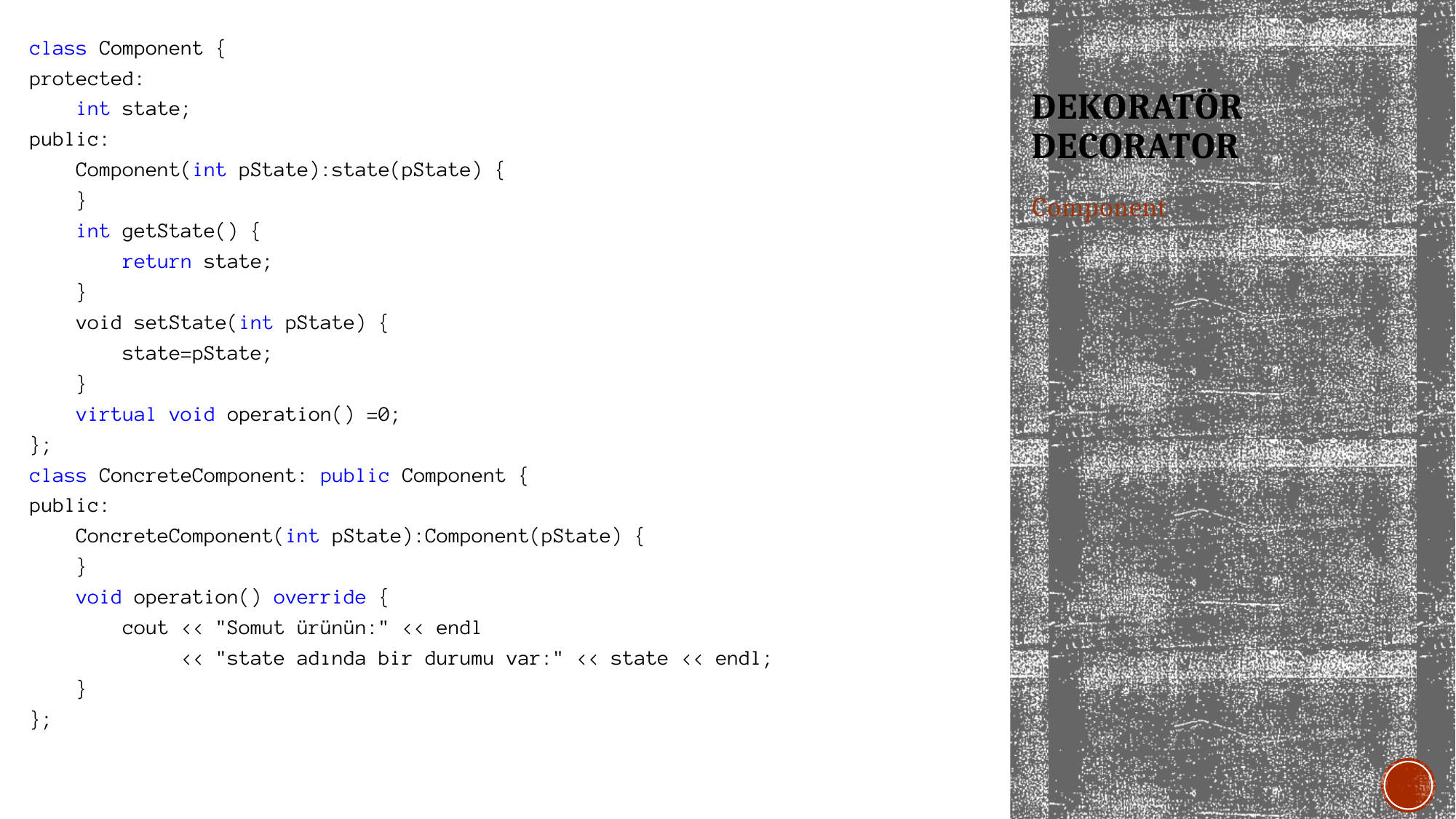

class Component {
protected:
    int state;
public:
    Component(int pState):state(pState) {
    }
    int getState() {
        return state;
    }
    void setState(int pState) {
        state=pState;
    }
    virtual void operation() =0;
};
class ConcreteComponent: public Component {
public:
    ConcreteComponent(int pState):Component(pState) {
    }
    void operation() override {
        cout << "Somut ürünün:" << endl
             << "state adında bir durumu var:" << state << endl;
    }
};

# DEKORATÖR DECORATOR
Component